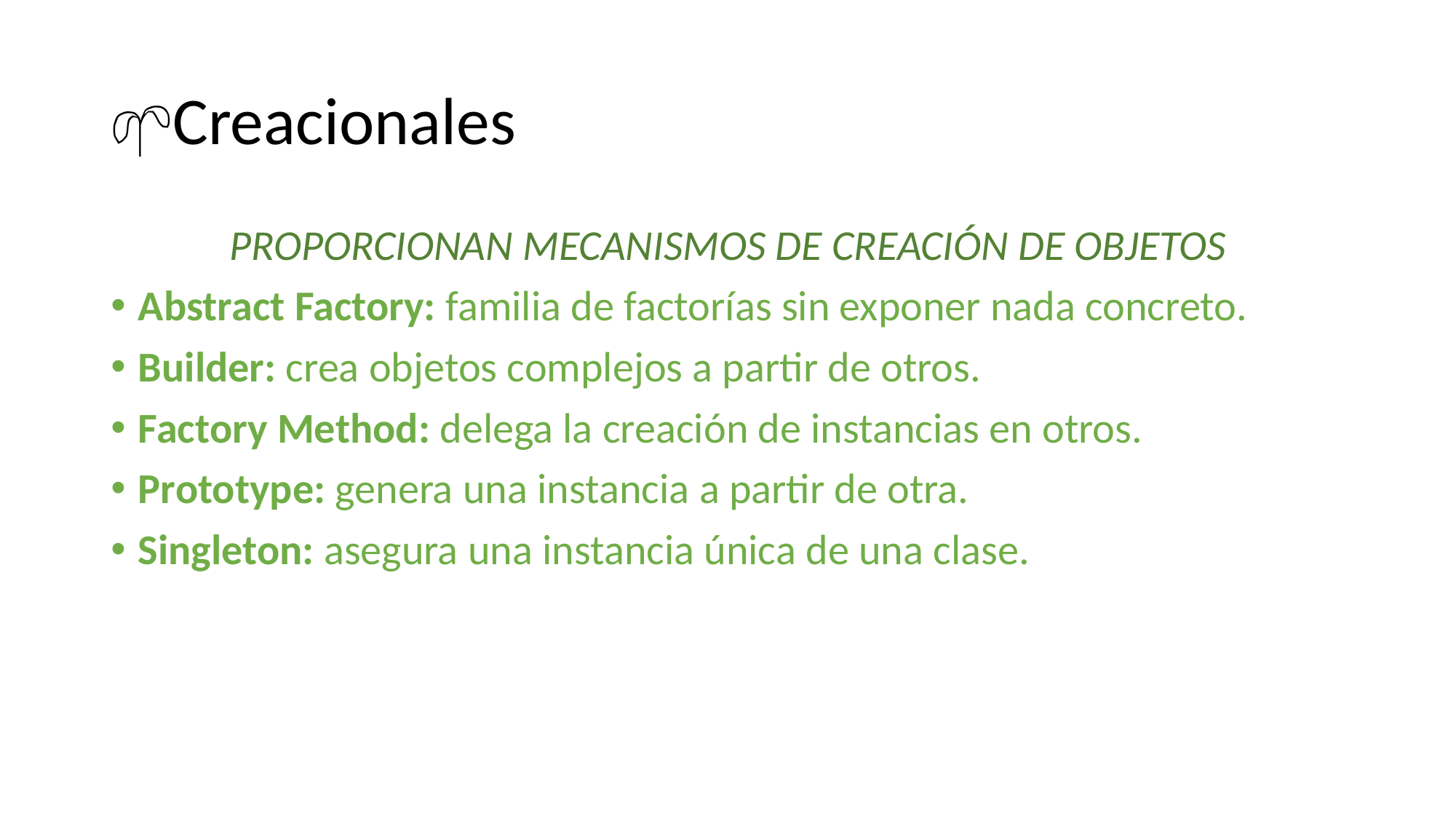

# 🌱Creacionales
PROPORCIONAN MECANISMOS DE CREACIÓN DE OBJETOS
Abstract Factory: familia de factorías sin exponer nada concreto.
Builder: crea objetos complejos a partir de otros.
Factory Method: delega la creación de instancias en otros.
Prototype: genera una instancia a partir de otra.
Singleton: asegura una instancia única de una clase.